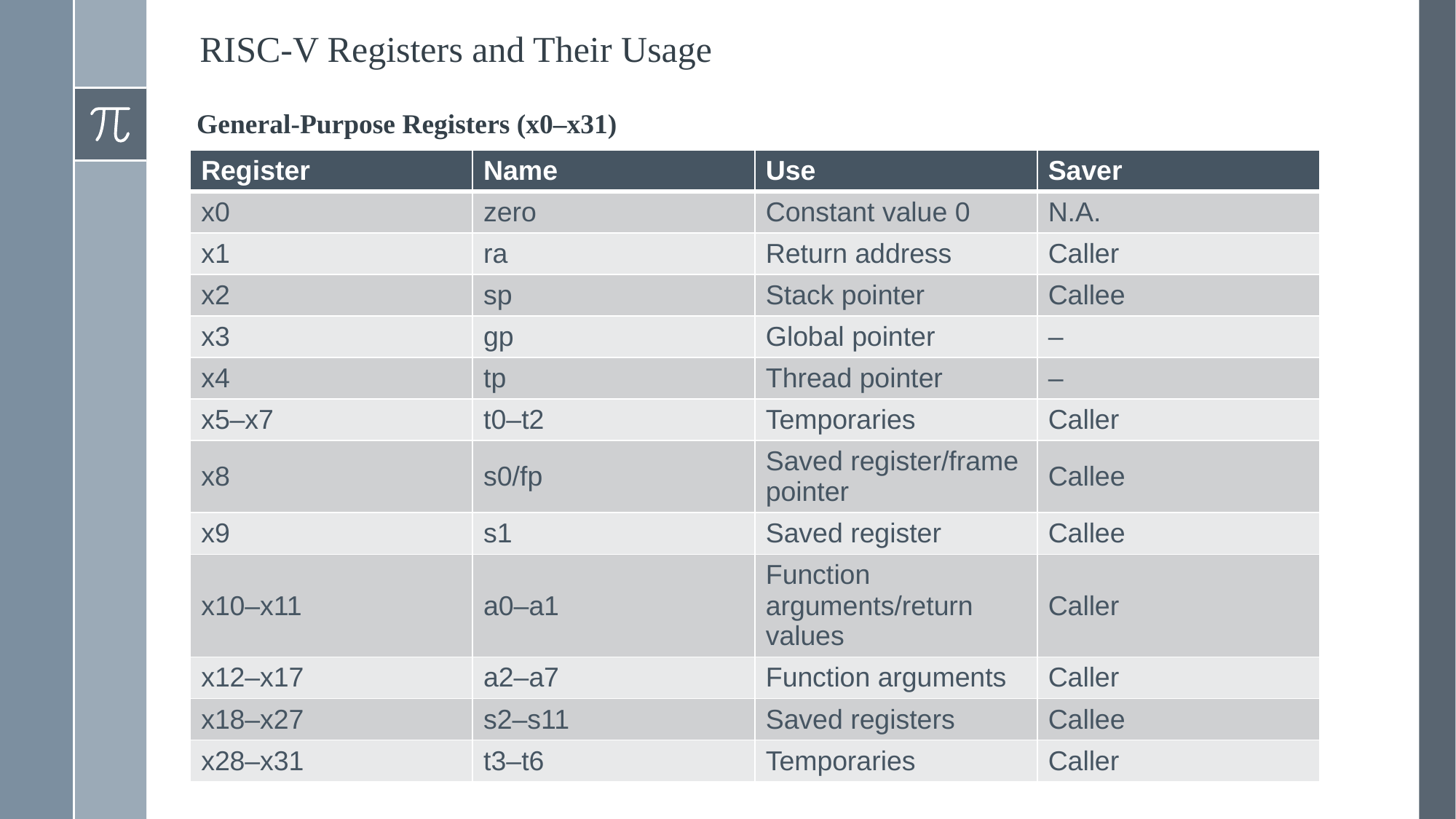

# RISC-V Registers and Their Usage
 General-Purpose Registers (x0–x31)
| Register | Name | Use | Saver |
| --- | --- | --- | --- |
| x0 | zero | Constant value 0 | N.A. |
| x1 | ra | Return address | Caller |
| x2 | sp | Stack pointer | Callee |
| x3 | gp | Global pointer | – |
| x4 | tp | Thread pointer | – |
| x5–x7 | t0–t2 | Temporaries | Caller |
| x8 | s0/fp | Saved register/frame pointer | Callee |
| x9 | s1 | Saved register | Callee |
| x10–x11 | a0–a1 | Function arguments/return values | Caller |
| x12–x17 | a2–a7 | Function arguments | Caller |
| x18–x27 | s2–s11 | Saved registers | Callee |
| x28–x31 | t3–t6 | Temporaries | Caller |